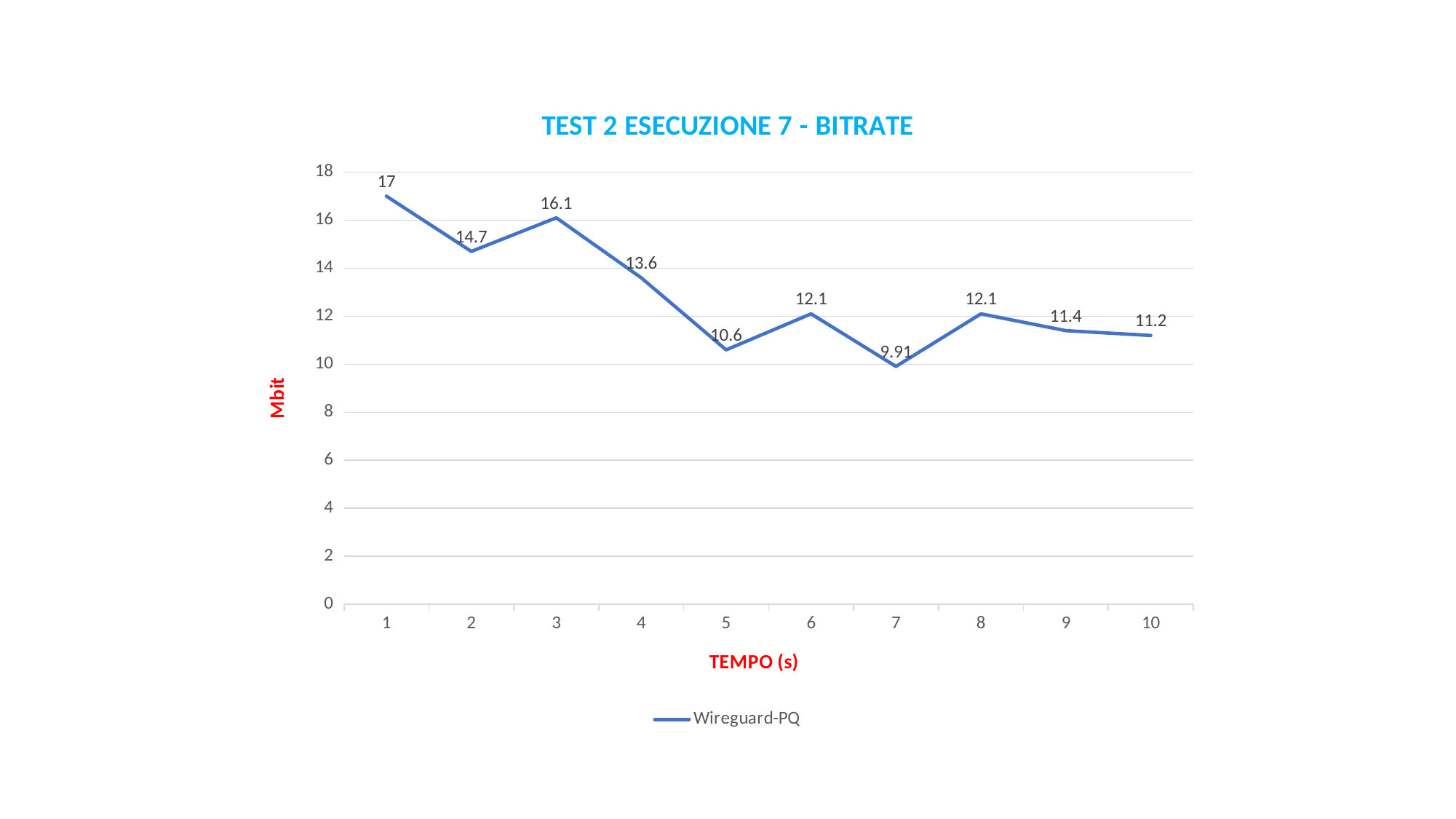

### Chart: TEST 2 ESECUZIONE 7 - BITRATE

| Category | Wireguard-PQ |
|---|---|
| 1 | 17.0 |
| 2 | 14.7 |
| 3 | 16.1 |
| 4 | 13.6 |
| 5 | 10.6 |
| 6 | 12.1 |
| 7 | 9.91 |
| 8 | 12.1 |
| 9 | 11.4 |
| 10 | 11.2 |